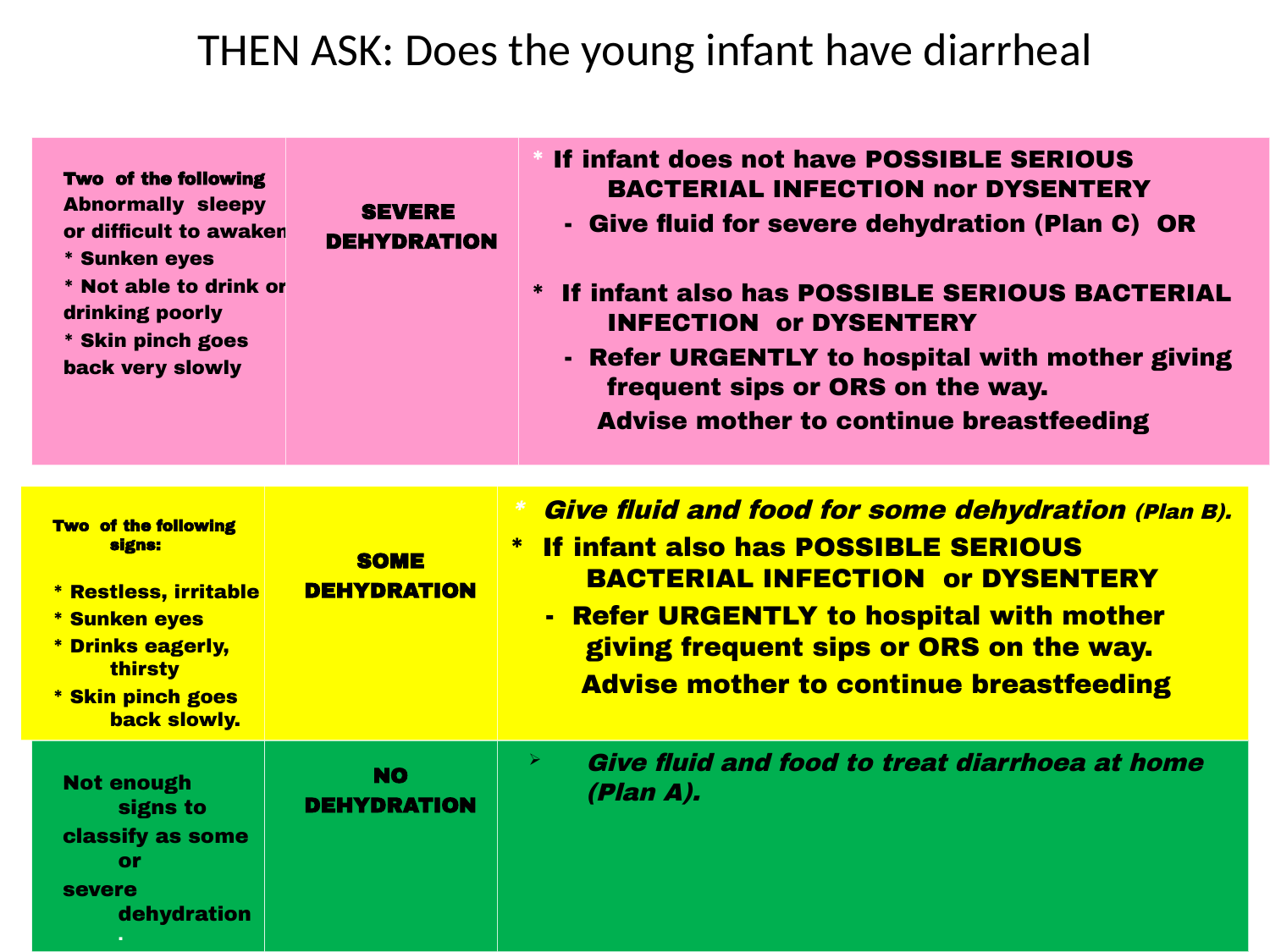

# THEN ASK: Does the young infant have diarrheal

Two  of the following
Abnormally  sleepy
or difficult to awaken
* Sunken eyes
* Not able to drink or
drinking poorly
* Skin pinch goes
back very slowly

SEVERE
DEHYDRATION
* If infant does not have POSSIBLE SERIOUS  BACTERIAL INFECTION nor DYSENTERY
    -  Give fluid for severe dehydration (Plan C)  OR

*  If infant also has POSSIBLE SERIOUS BACTERIAL INFECTION  or DYSENTERY
    -  Refer URGENTLY to hospital with mother giving frequent sips or ORS on the way.
        Advise mother to continue breastfeeding

Two  of the following signs:

* Restless, irritable
* Sunken eyes
* Drinks eagerly, thirsty
* Skin pinch goes back slowly.

SOME
DEHYDRATION
*  Give fluid and food for some dehydration (Plan B).
*  If infant also has POSSIBLE SERIOUS BACTERIAL INFECTION  or DYSENTERY
    -  Refer URGENTLY to hospital with mother giving frequent sips or ORS on the way.
        Advise mother to continue breastfeeding

Not enough signs to
classify as some or
severe dehydration.

NO
DEHYDRATION

Give fluid and food to treat diarrhoea at home (Plan A).
98